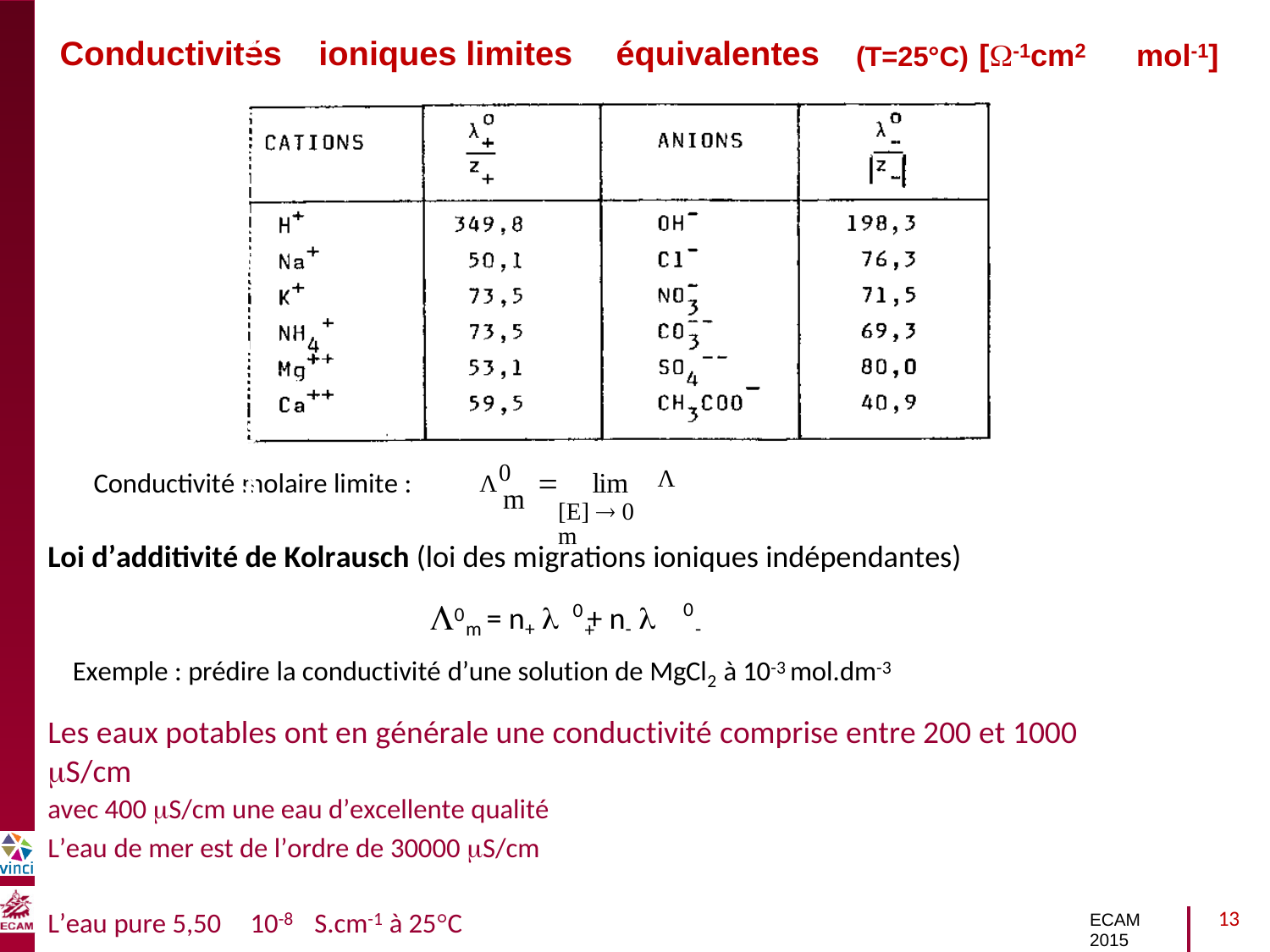

Conductivités
ioniques limites
équivalentes
(T=25°C) [Ω-1cm2
mol-1]

B2040-Chimie du vivant et environnement
Λ0
=    lim
Λ
[E] → 0   m
Conductivité molaire limite :
m
Loi d’additivité de Kolrausch (loi des migrations ioniques indépendantes)
Λ0
m = n+ λ   + n- λ
0
0
-
+
Exemple : prédire la conductivité d’une solution de MgCl2 à 10-3 mol.dm-3
Les eaux potables ont en générale une conductivité comprise entre 200 et 1000 μS/cm
avec 400 μS/cm une eau d’excellente qualité

L’eau de mer est de l’ordre de 30000 μS/cm

13
S.cm-1 à 25°C
10-8
ECAM 2015
L’eau pure 5,50